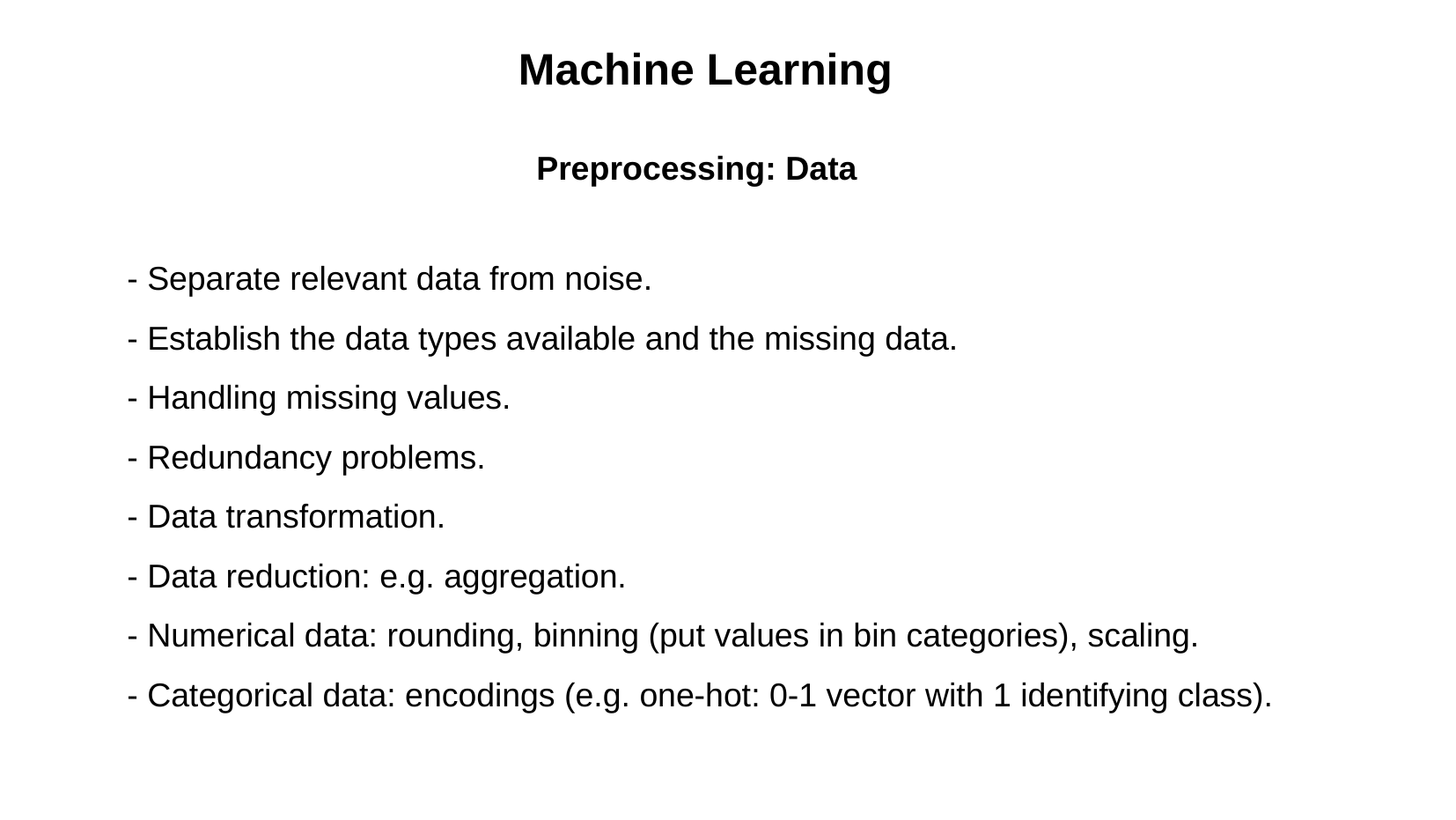

Machine Learning
Preprocessing: Data
- Separate relevant data from noise.
- Establish the data types available and the missing data.
- Handling missing values.
- Redundancy problems.
- Data transformation.
- Data reduction: e.g. aggregation.
- Numerical data: rounding, binning (put values in bin categories), scaling.
- Categorical data: encodings (e.g. one-hot: 0-1 vector with 1 identifying class).